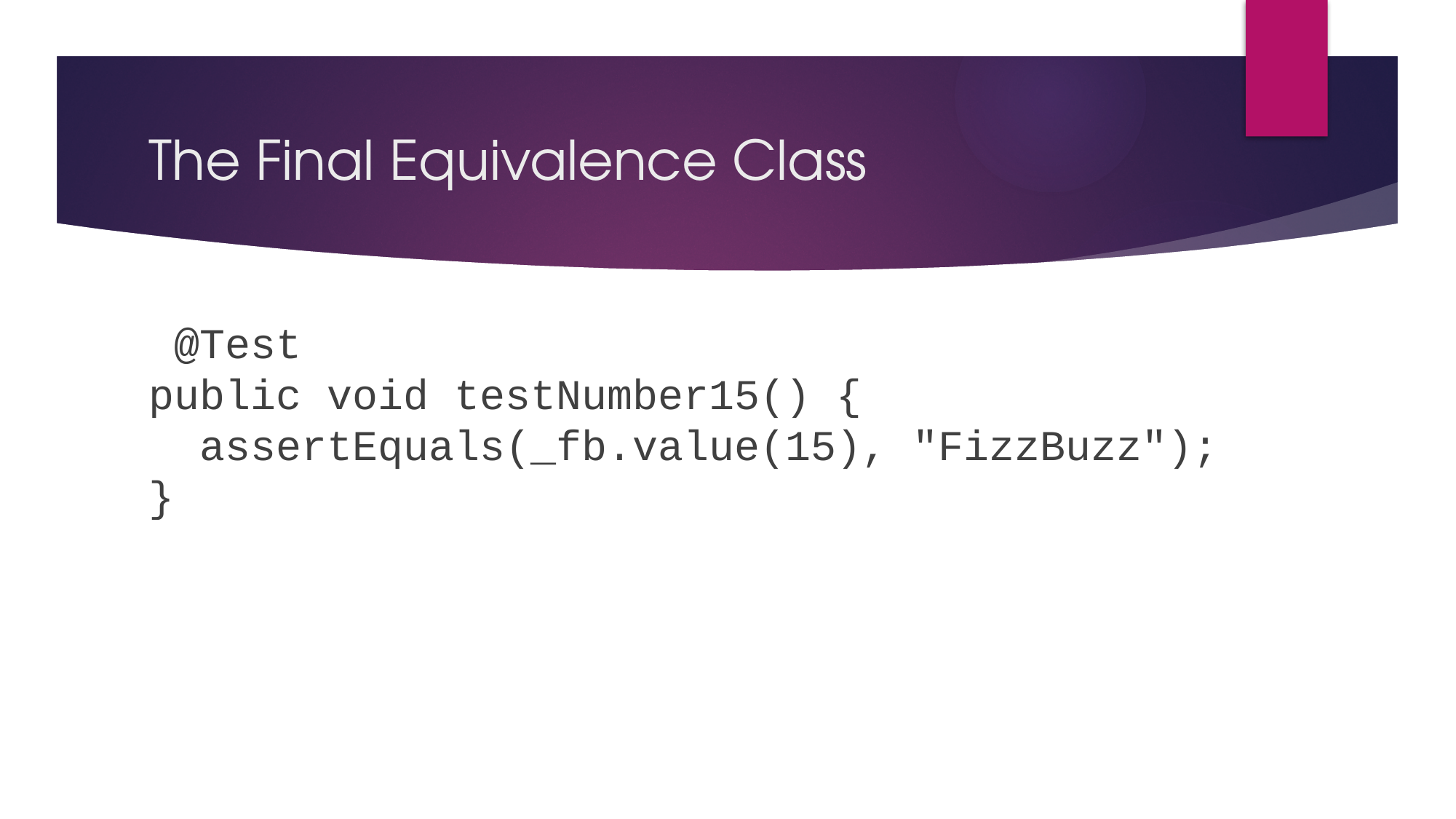

# The Final Equivalence Class
 @Test
public void testNumber15() {
  assertEquals(_fb.value(15), "FizzBuzz");
}